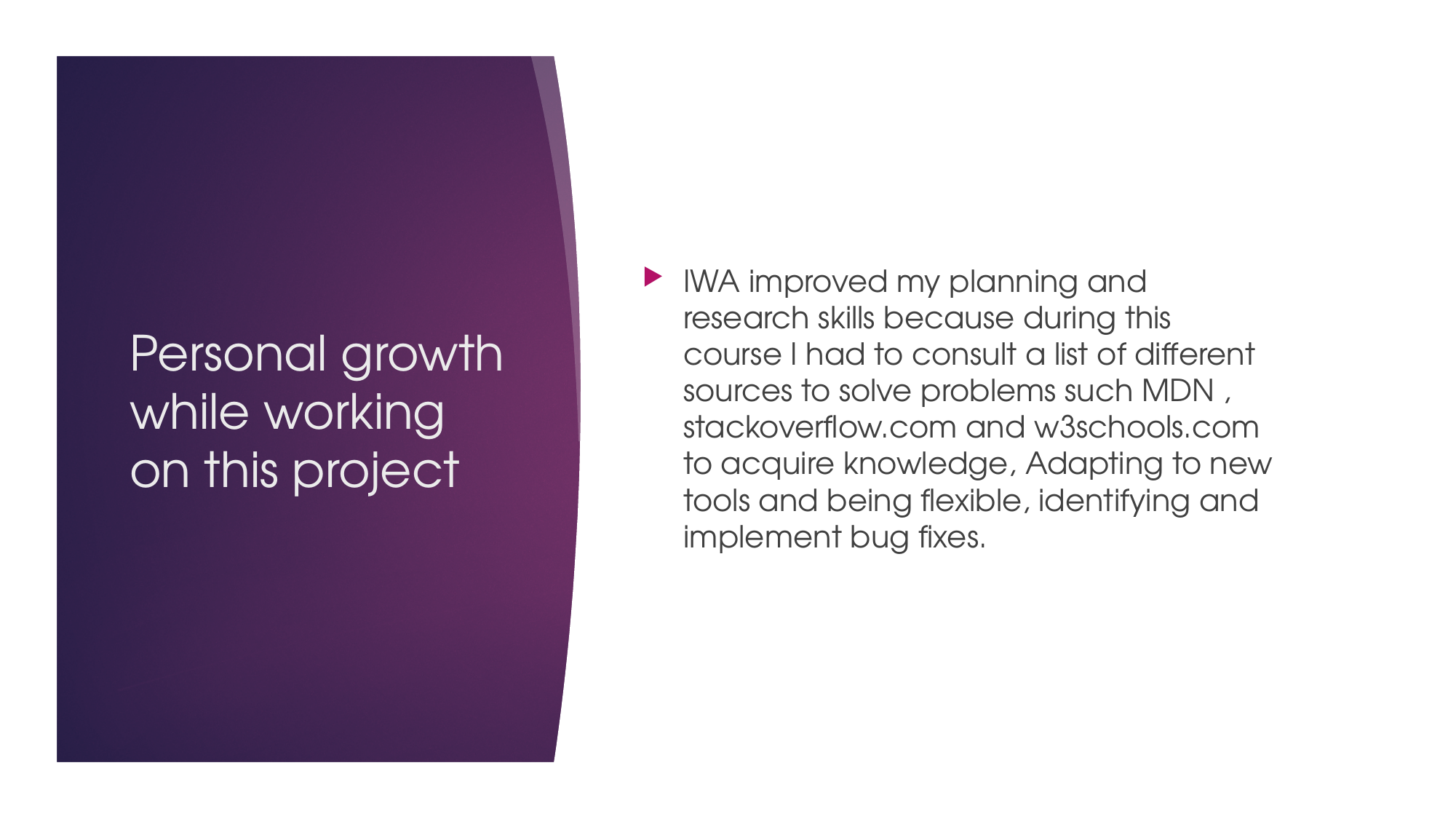

IWA improved my planning and research skills because during this course I had to consult a list of different sources to solve problems such MDN , stackoverflow.com and w3schools.com to acquire knowledge, Adapting to new tools and being flexible, identifying and implement bug fixes.
# Personal growth while working on this project